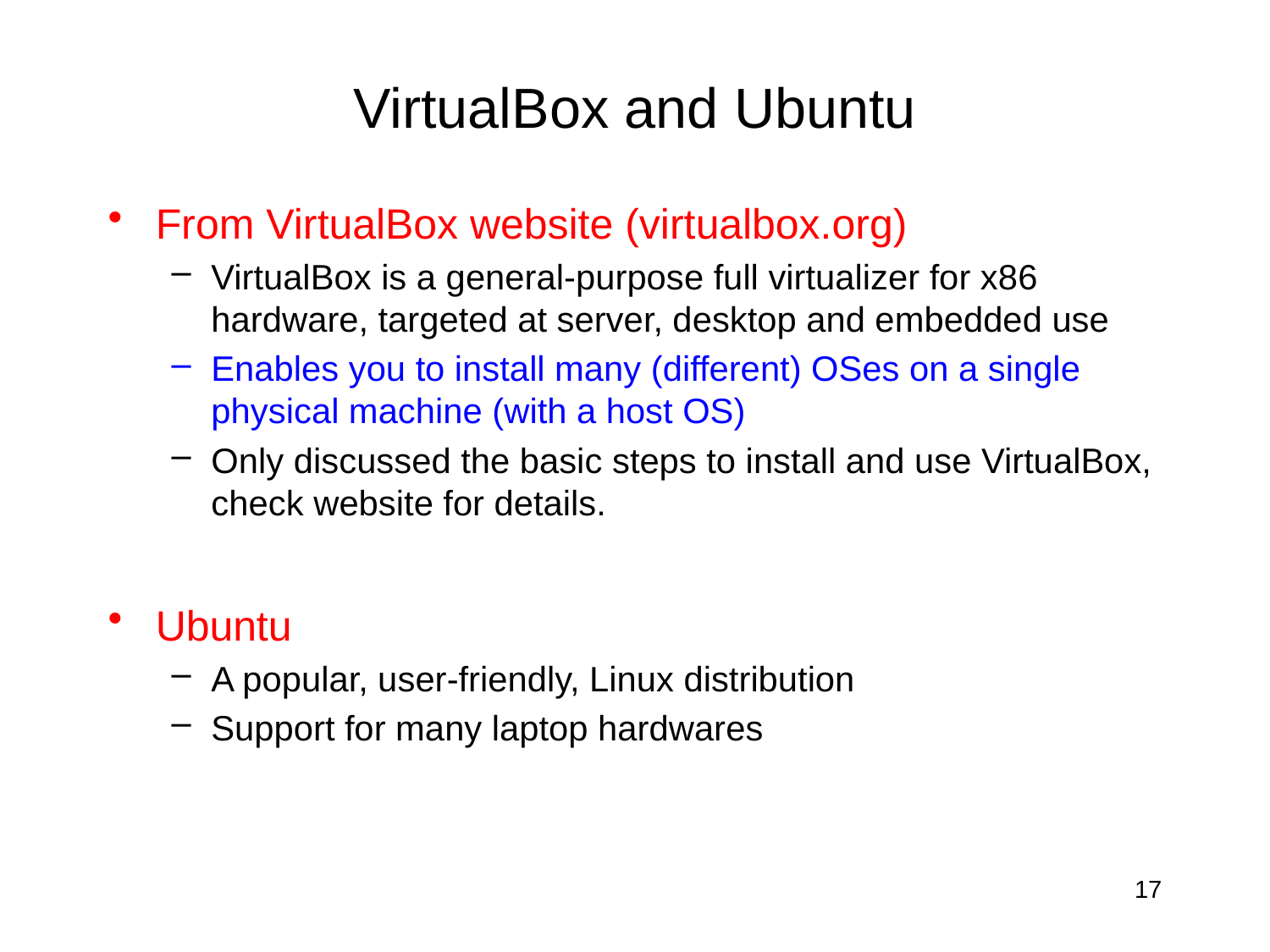

# VirtualBox and Ubuntu
From VirtualBox website (virtualbox.org)
VirtualBox is a general-purpose full virtualizer for x86 hardware, targeted at server, desktop and embedded use
Enables you to install many (different) OSes on a single physical machine (with a host OS)
Only discussed the basic steps to install and use VirtualBox, check website for details.

Ubuntu
A popular, user-friendly, Linux distribution
Support for many laptop hardwares
17